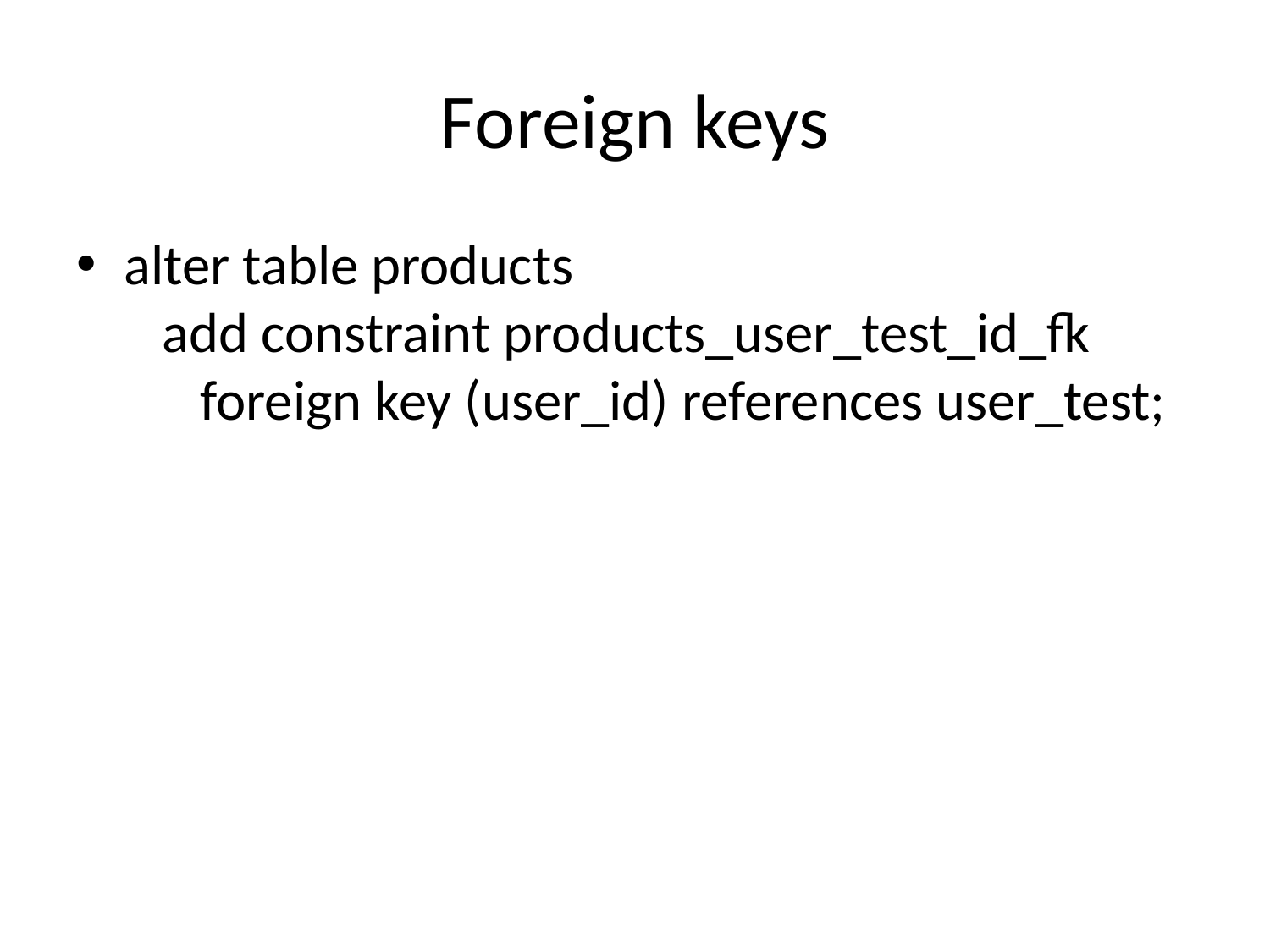

# Foreign keys
alter table products
   add constraint products_user_test_id_fk
      foreign key (user_id) references user_test;